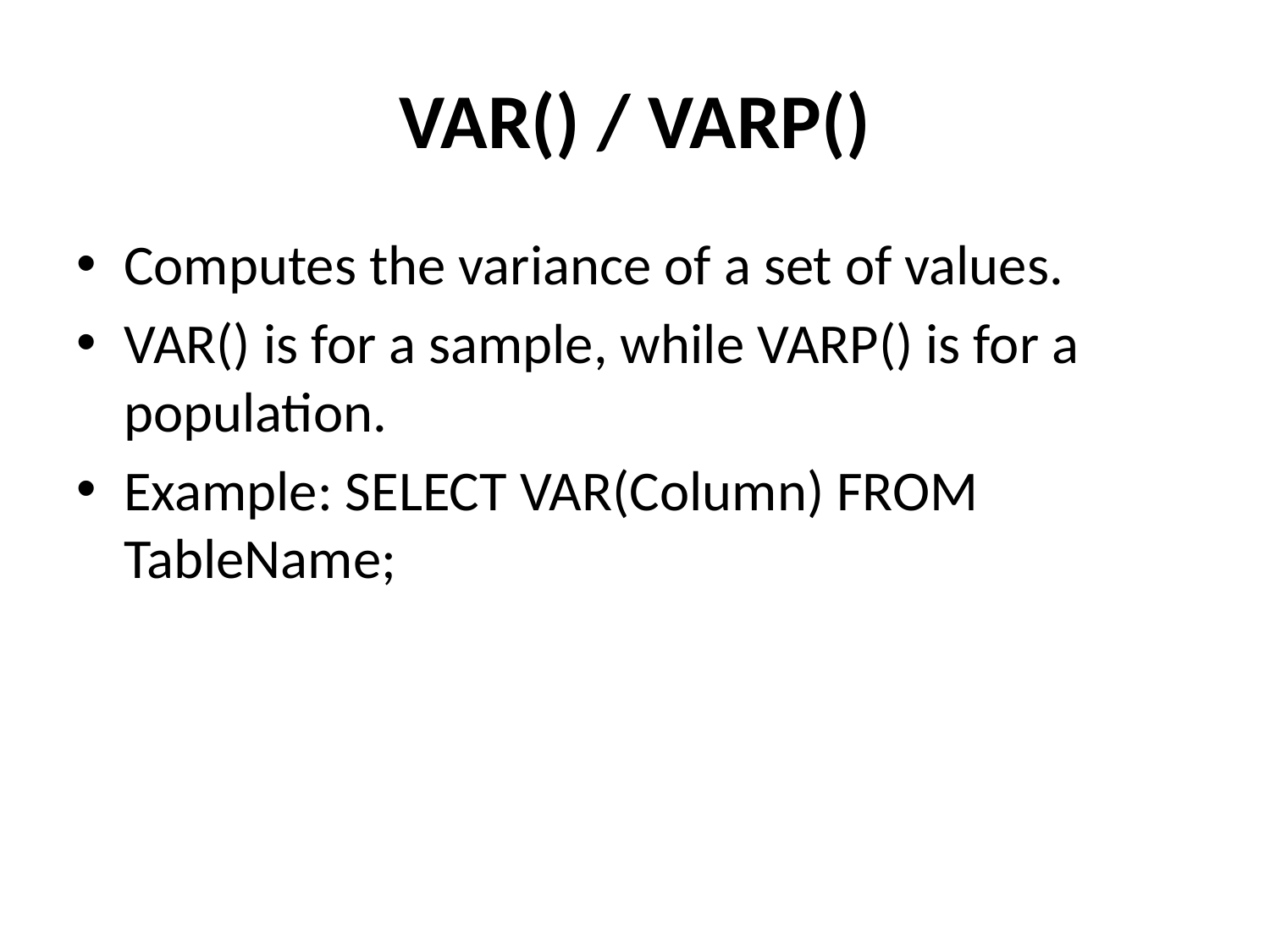

# VAR() / VARP()
Computes the variance of a set of values.
VAR() is for a sample, while VARP() is for a population.
Example: SELECT VAR(Column) FROM TableName;